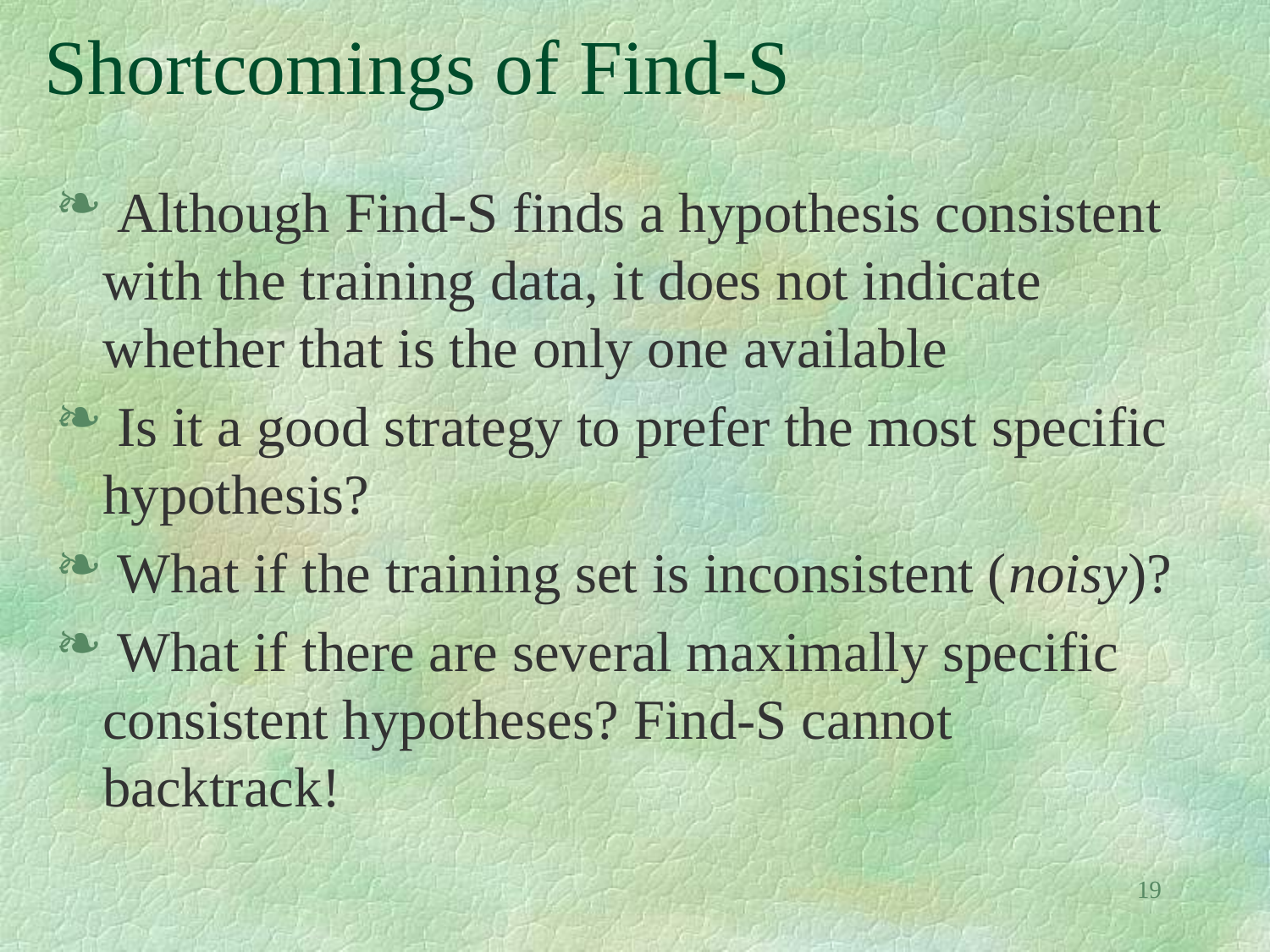

# Shortcomings of Find-S
 Although Find-S finds a hypothesis consistent with the training data, it does not indicate whether that is the only one available
 Is it a good strategy to prefer the most specific hypothesis?
 What if the training set is inconsistent (noisy)?
 What if there are several maximally specific consistent hypotheses? Find-S cannot backtrack!
19